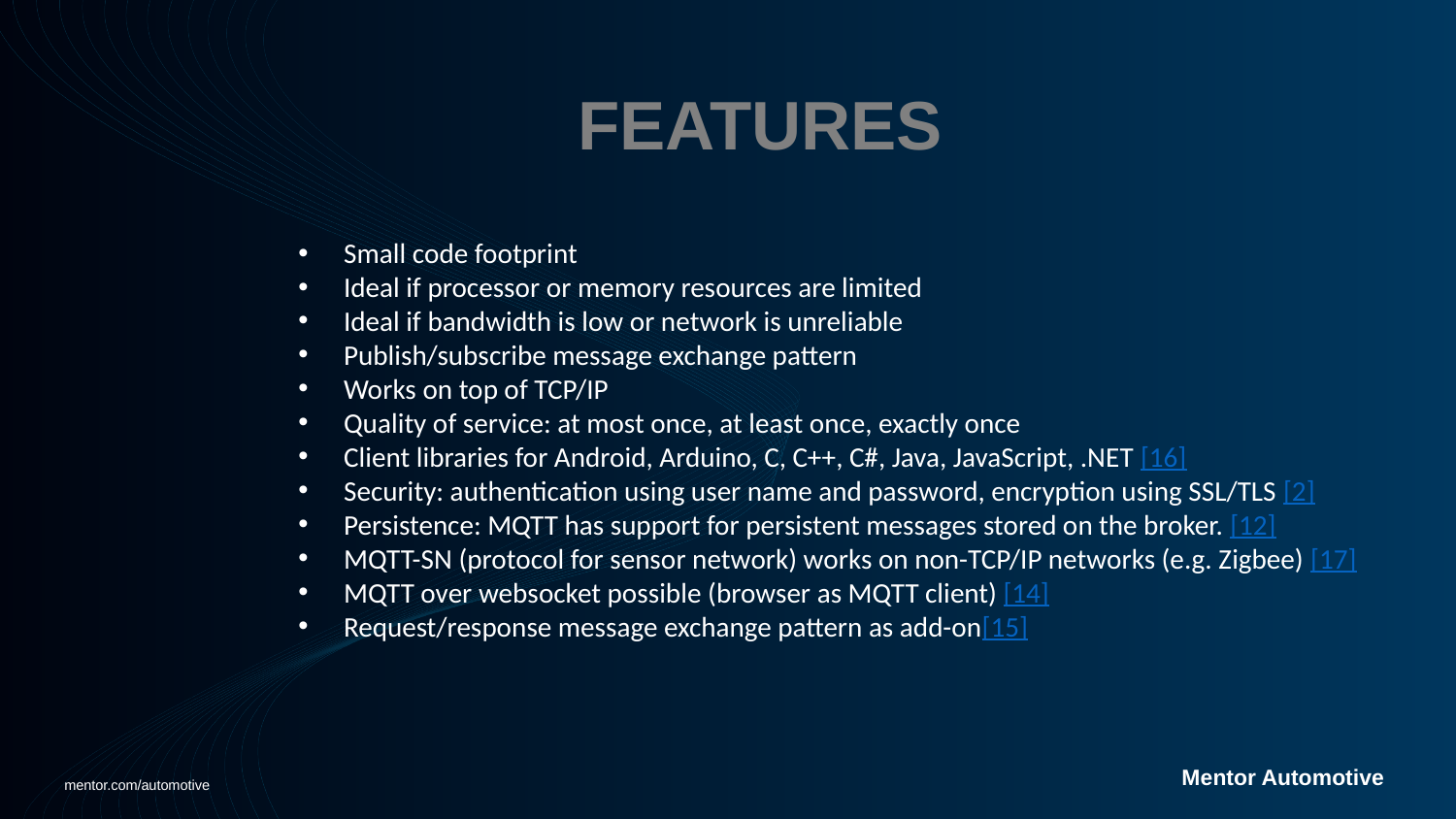

# FEATUREs
Small code footprint
Ideal if processor or memory resources are limited
Ideal if bandwidth is low or network is unreliable
Publish/subscribe message exchange pattern
Works on top of TCP/IP
Quality of service: at most once, at least once, exactly once
Client libraries for Android, Arduino, C, C++, C#, Java, JavaScript, .NET [16]
Security: authentication using user name and password, encryption using SSL/TLS [2]
Persistence: MQTT has support for persistent messages stored on the broker. [12]
MQTT-SN (protocol for sensor network) works on non-TCP/IP networks (e.g. Zigbee) [17]
MQTT over websocket possible (browser as MQTT client) [14]
Request/response message exchange pattern as add-on[15]

mentor.com/automotive